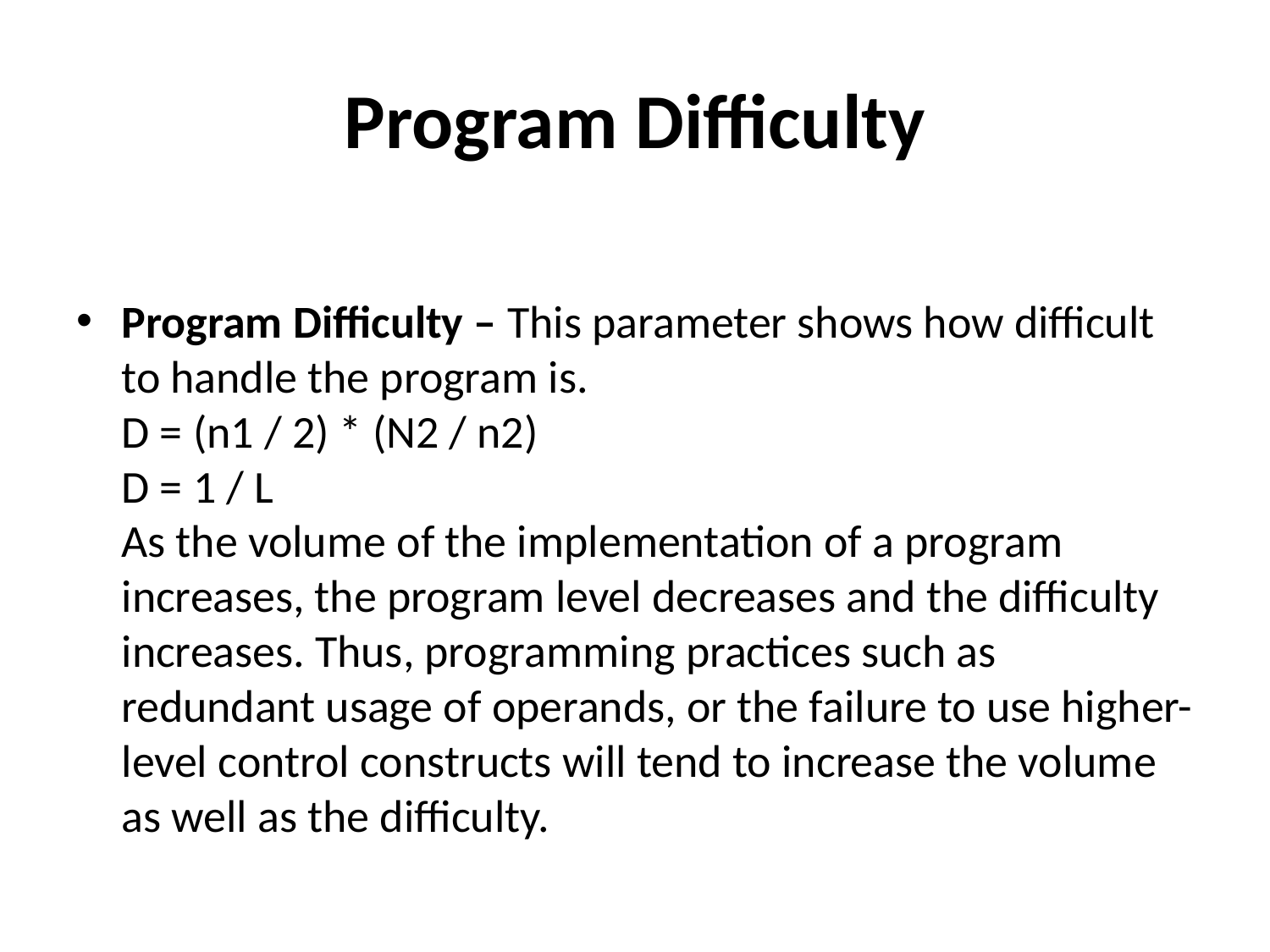

# Program Difficulty

Program Difficulty – This parameter shows how difficult to handle the program is.
D = (n1 / 2) * (N2 / n2)
D = 1 / L
As the volume of the implementation of a program increases, the program level decreases and the difficulty increases. Thus, programming practices such as redundant usage of operands, or the failure to use higher-level control constructs will tend to increase the volume as well as the difficulty.